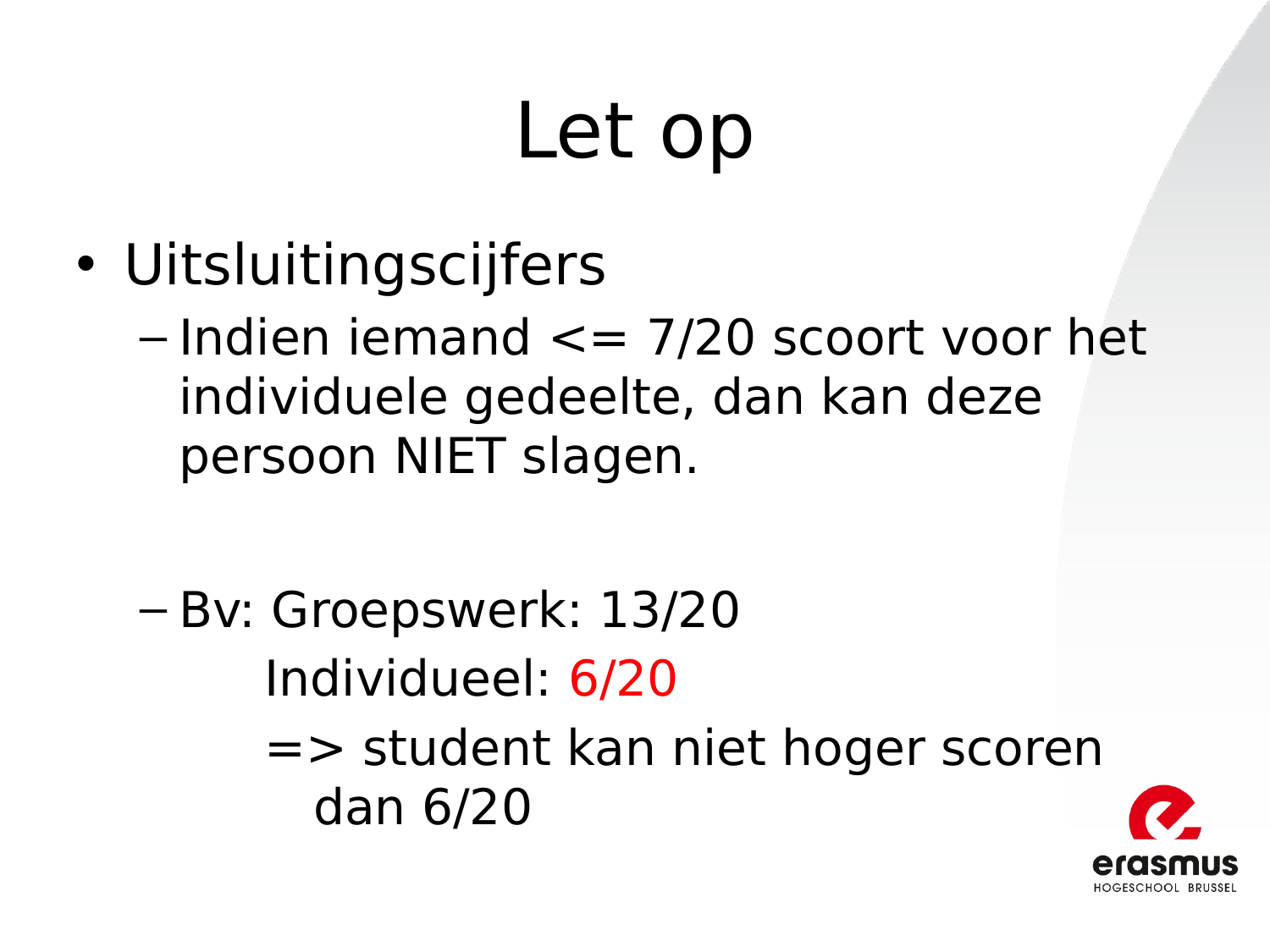

# Let op
Uitsluitingscijfers
Indien iemand <= 7/20 scoort voor het individuele gedeelte, dan kan deze persoon NIET slagen.

Bv: Groepswerk: 13/20
        Individueel: 6/20
        => student kan niet hoger scoren 		   dan 6/20